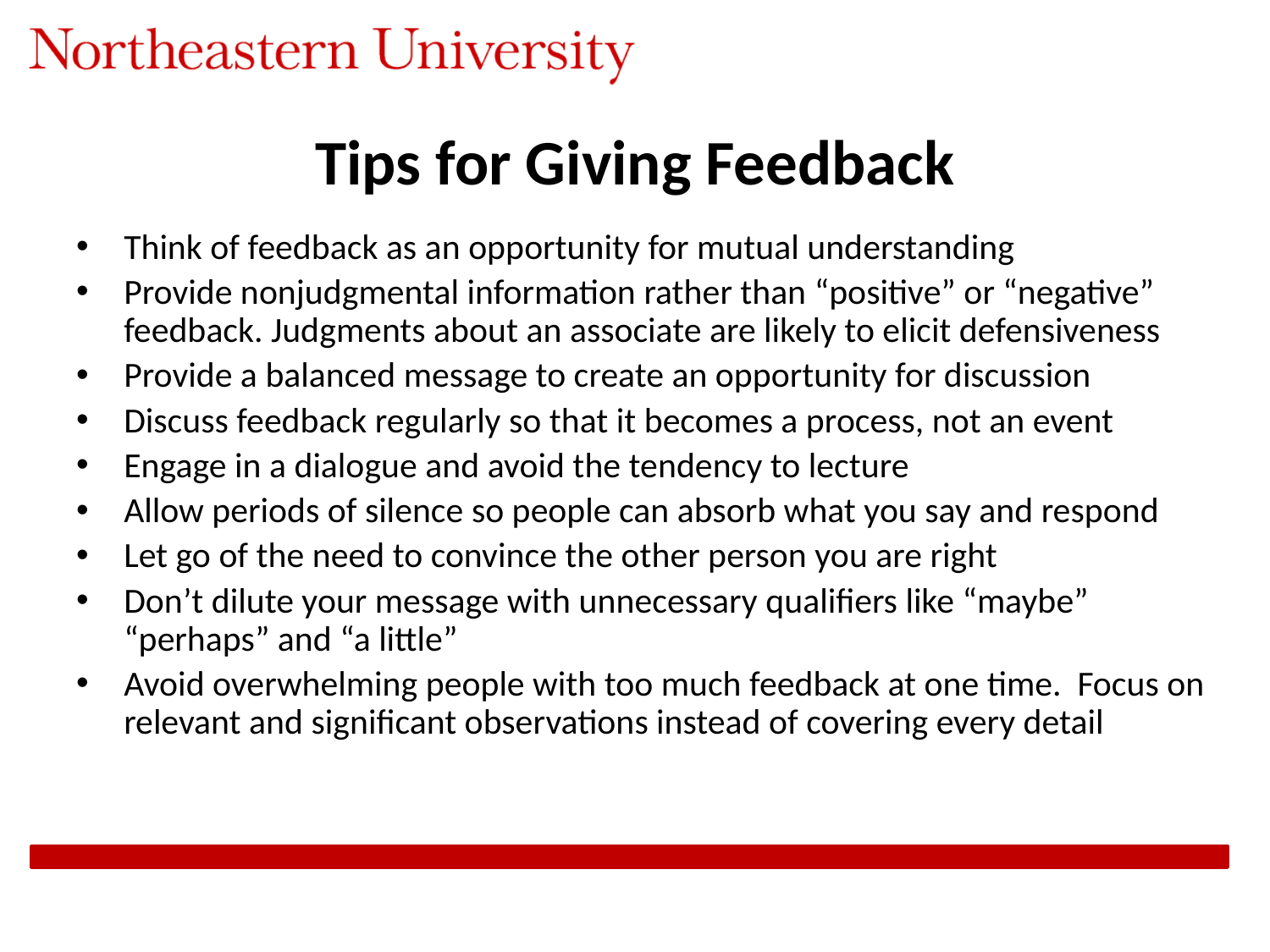

# Tips for Giving Feedback
Think of feedback as an opportunity for mutual understanding
Provide nonjudgmental information rather than “positive” or “negative” feedback. Judgments about an associate are likely to elicit defensiveness
Provide a balanced message to create an opportunity for discussion
Discuss feedback regularly so that it becomes a process, not an event
Engage in a dialogue and avoid the tendency to lecture
Allow periods of silence so people can absorb what you say and respond
Let go of the need to convince the other person you are right
Don’t dilute your message with unnecessary qualifiers like “maybe” “perhaps” and “a little”
Avoid overwhelming people with too much feedback at one time.  Focus on relevant and significant observations instead of covering every detail